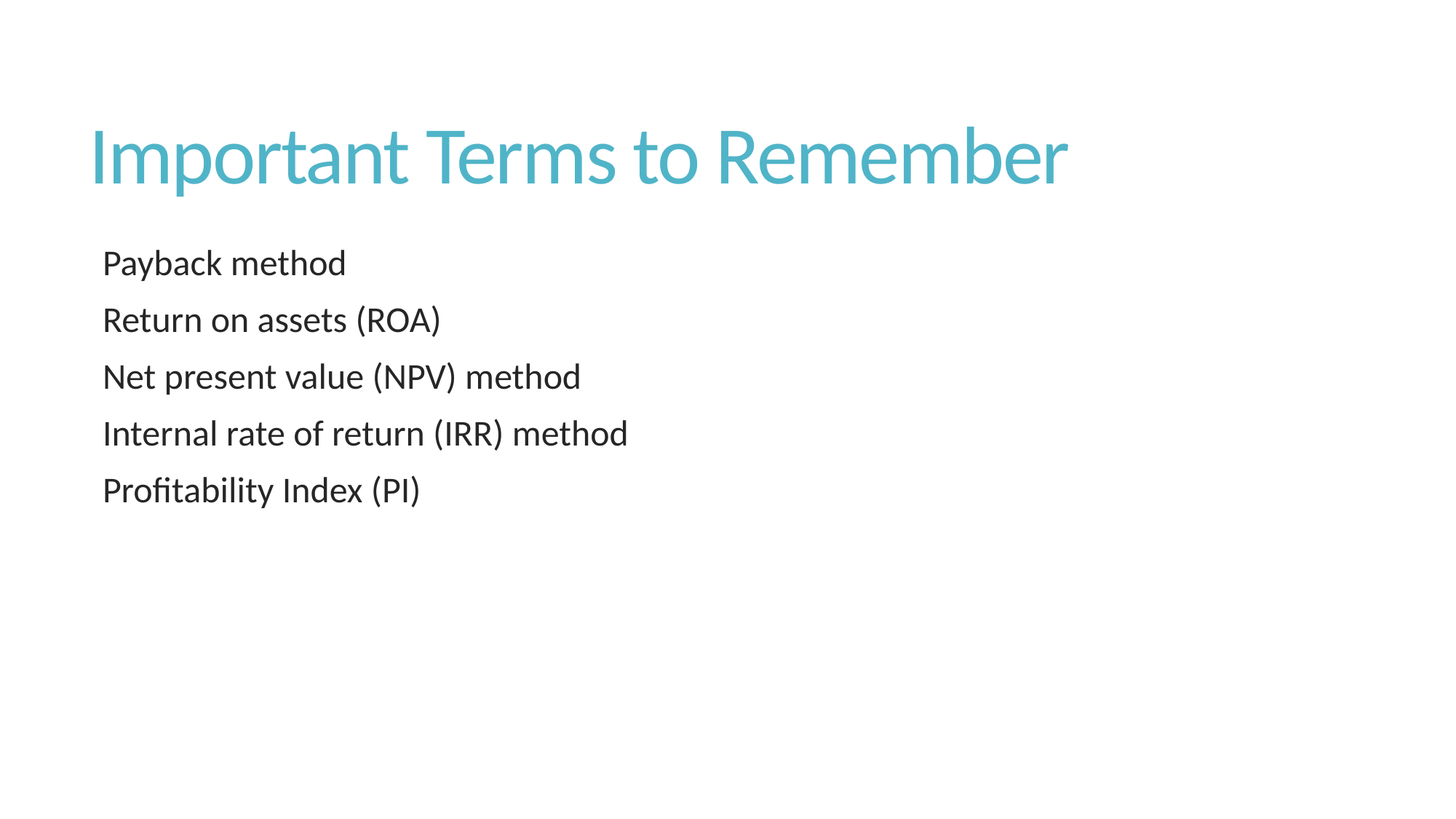

# Important Terms to Remember
Payback method
Return on assets (ROA)
Net present value (NPV) method
Internal rate of return (IRR) method
Profitability Index (PI)